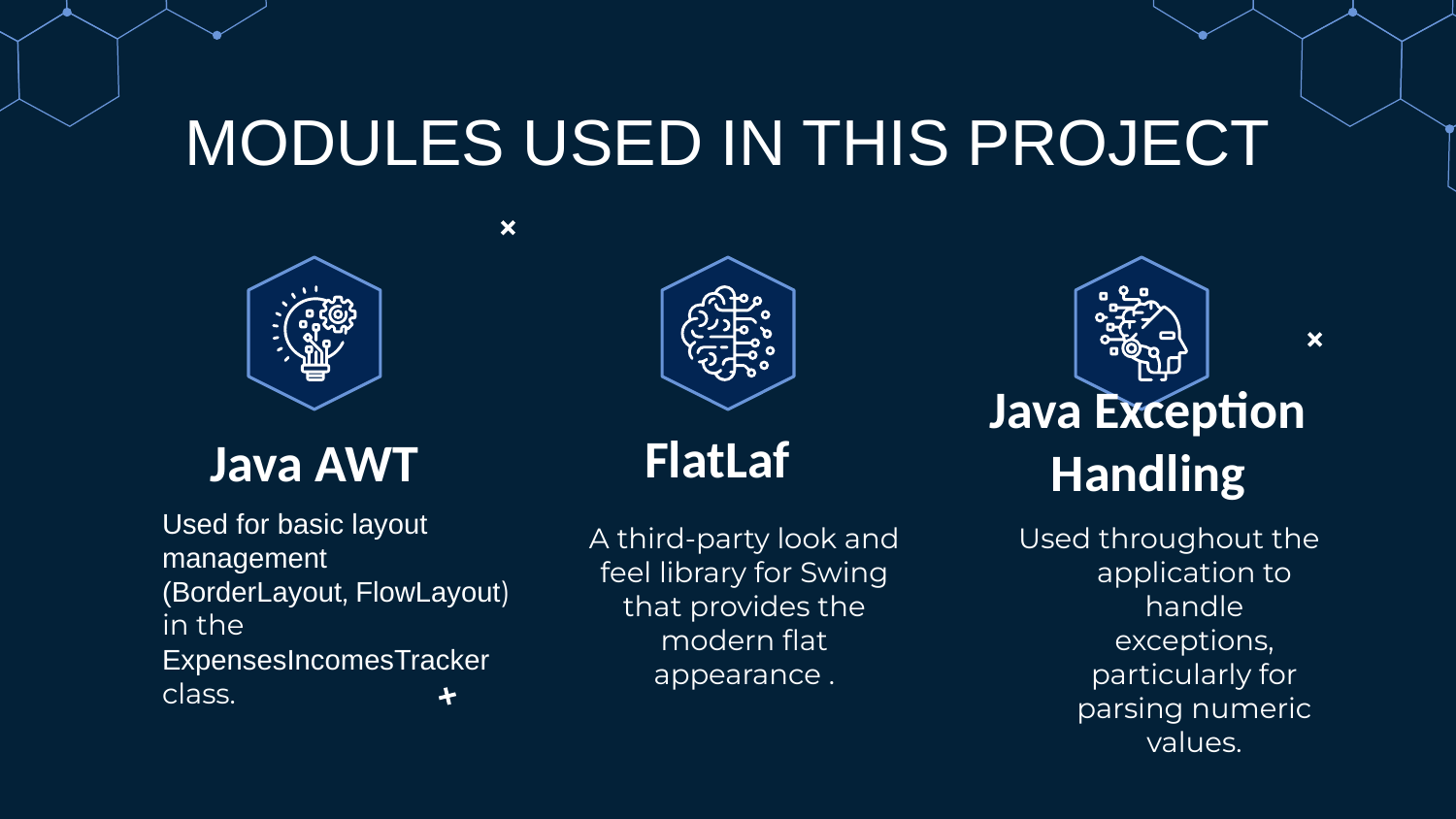

# MODULES USED IN THIS PROJECT

Java Exception Handling
FlatLaf
Java AWT
Used for basic layout management (BorderLayout, FlowLayout) in the ExpensesIncomesTracker class.
A third-party look and feel library for Swing that provides the modern flat appearance .
Used throughout the application to handle exceptions, particularly for parsing numeric values.